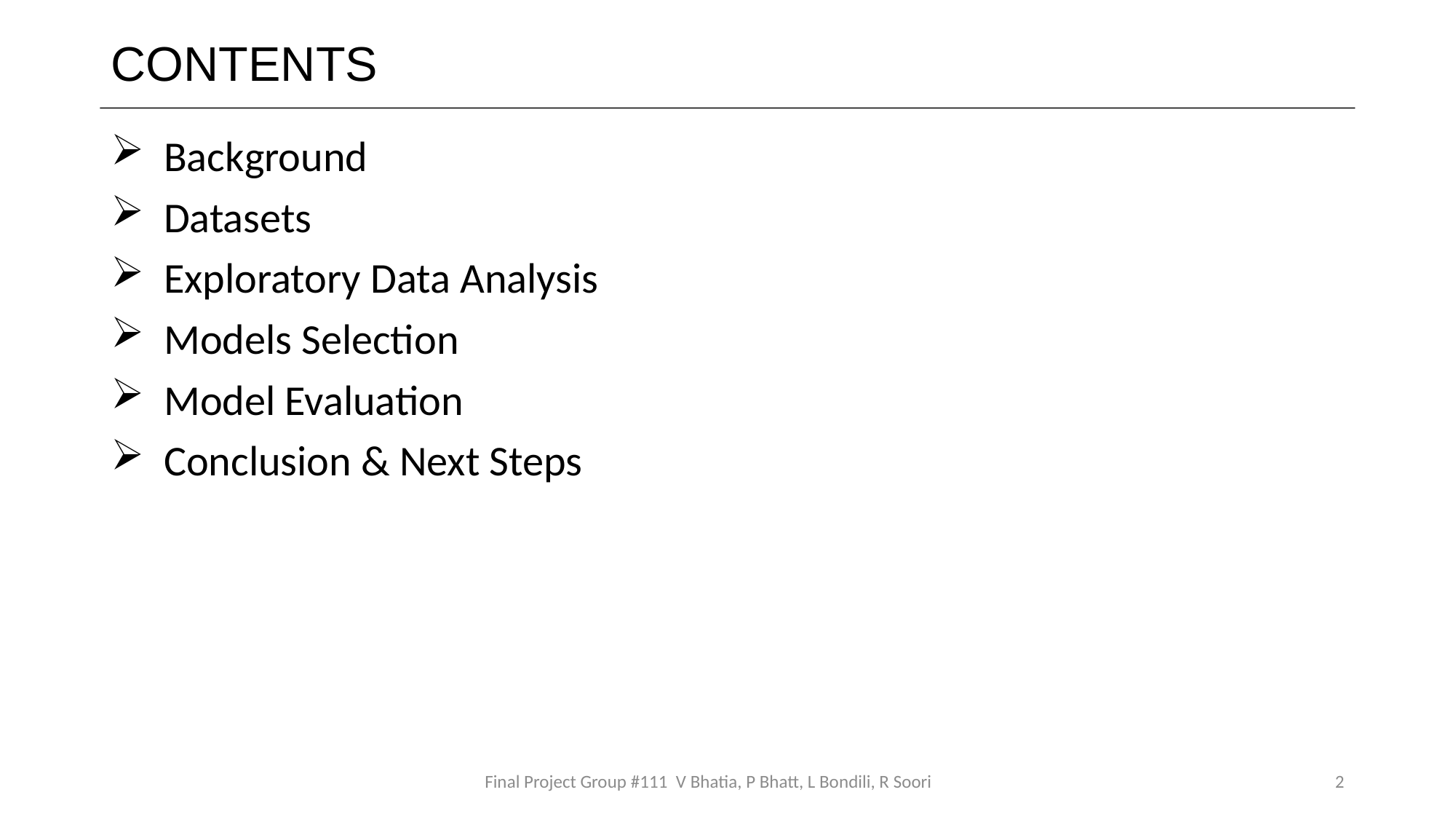

CONTENTS

  Background
  Datasets
  Exploratory Data Analysis
  Models Selection
  Model Evaluation
  Conclusion & Next Steps

Final Project Group #111  V Bhatia, P Bhatt, L Bondili, R Soori
2